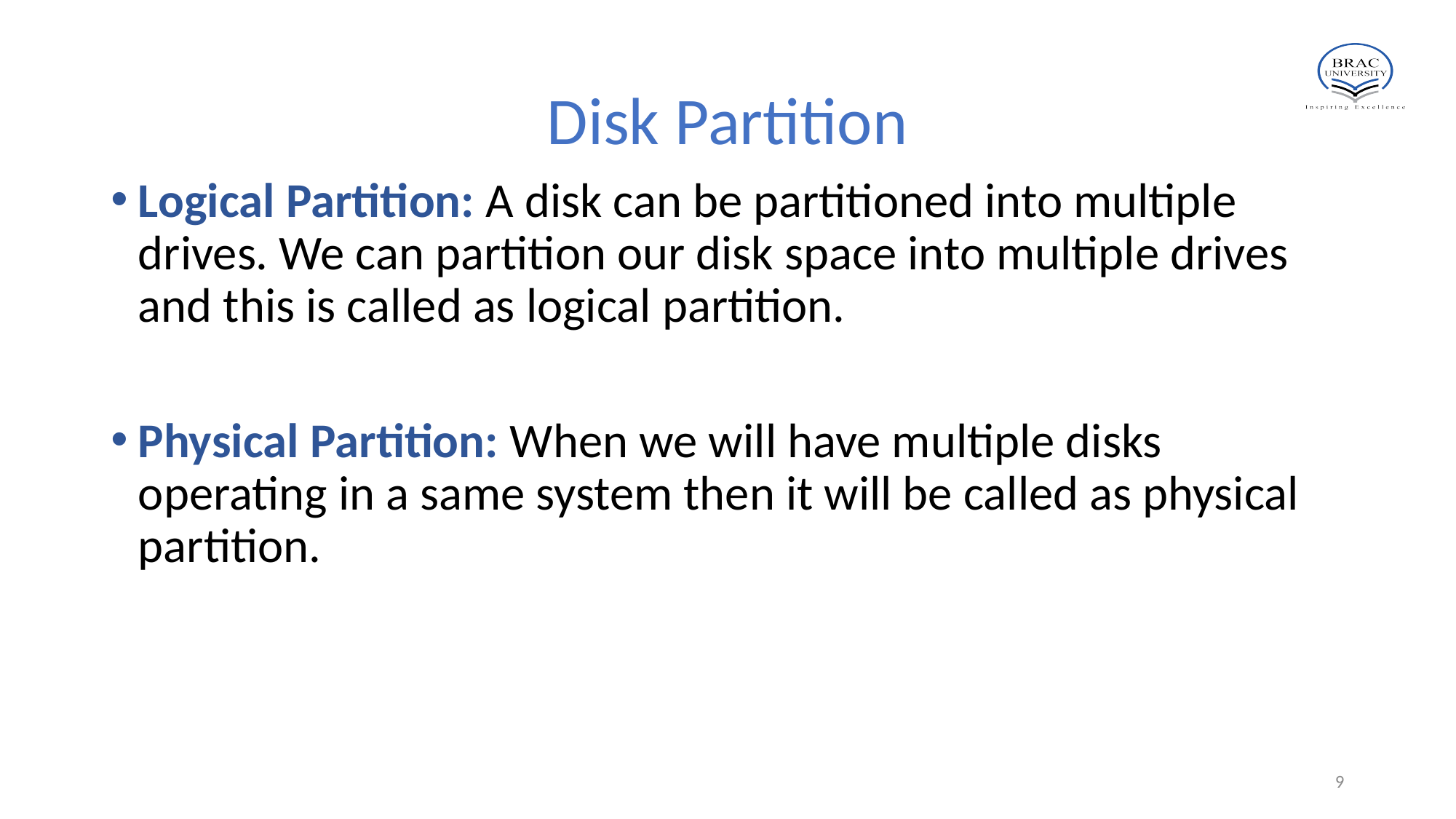

# Disk Partition
Logical Partition: A disk can be partitioned into multiple drives. We can partition our disk space into multiple drives and this is called as logical partition.

Physical Partition: When we will have multiple disks operating in a same system then it will be called as physical partition.

9